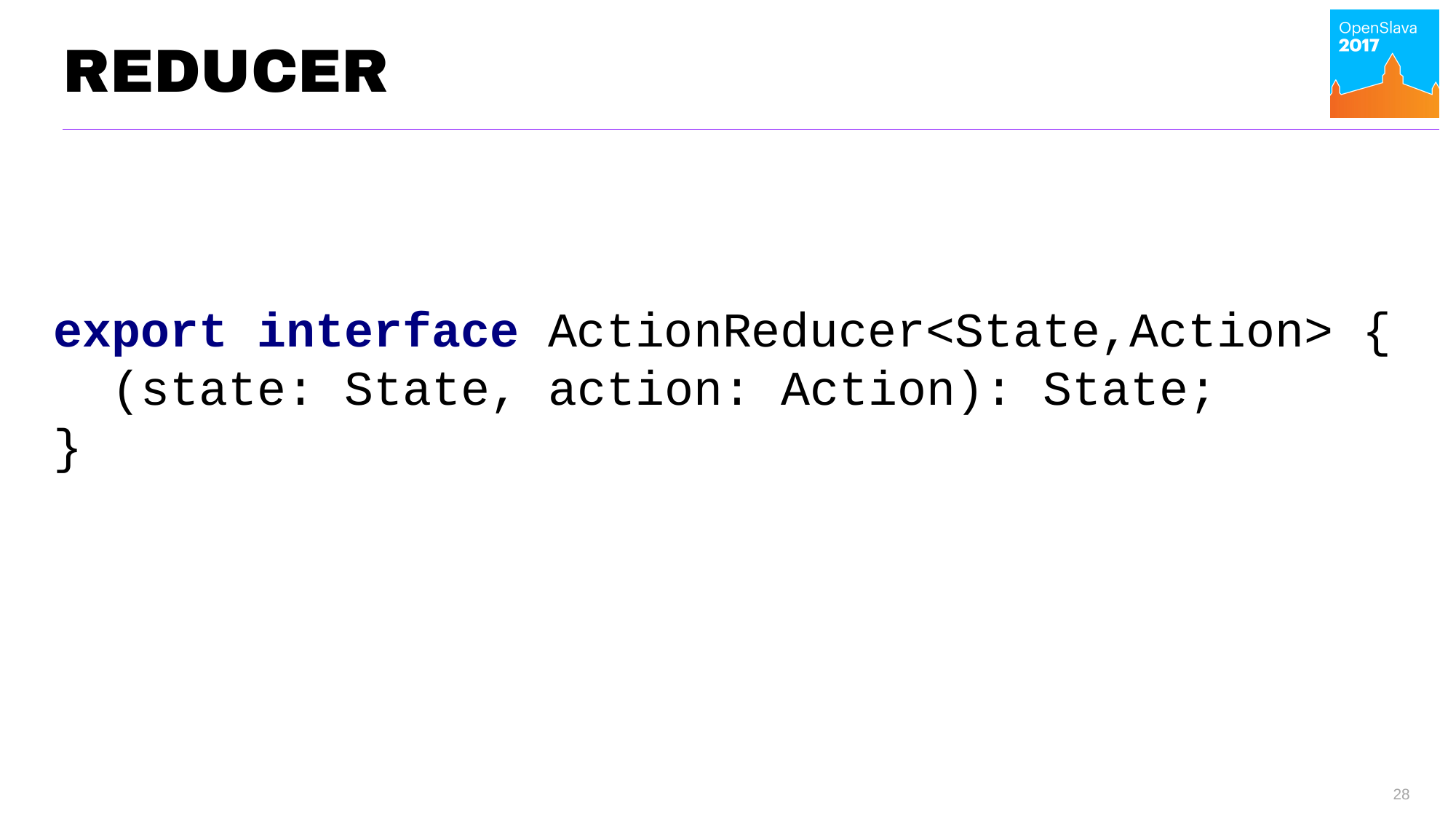

# Reducer
export interface ActionReducer<State,Action> {
  (state: State, action: Action): State;
}
28